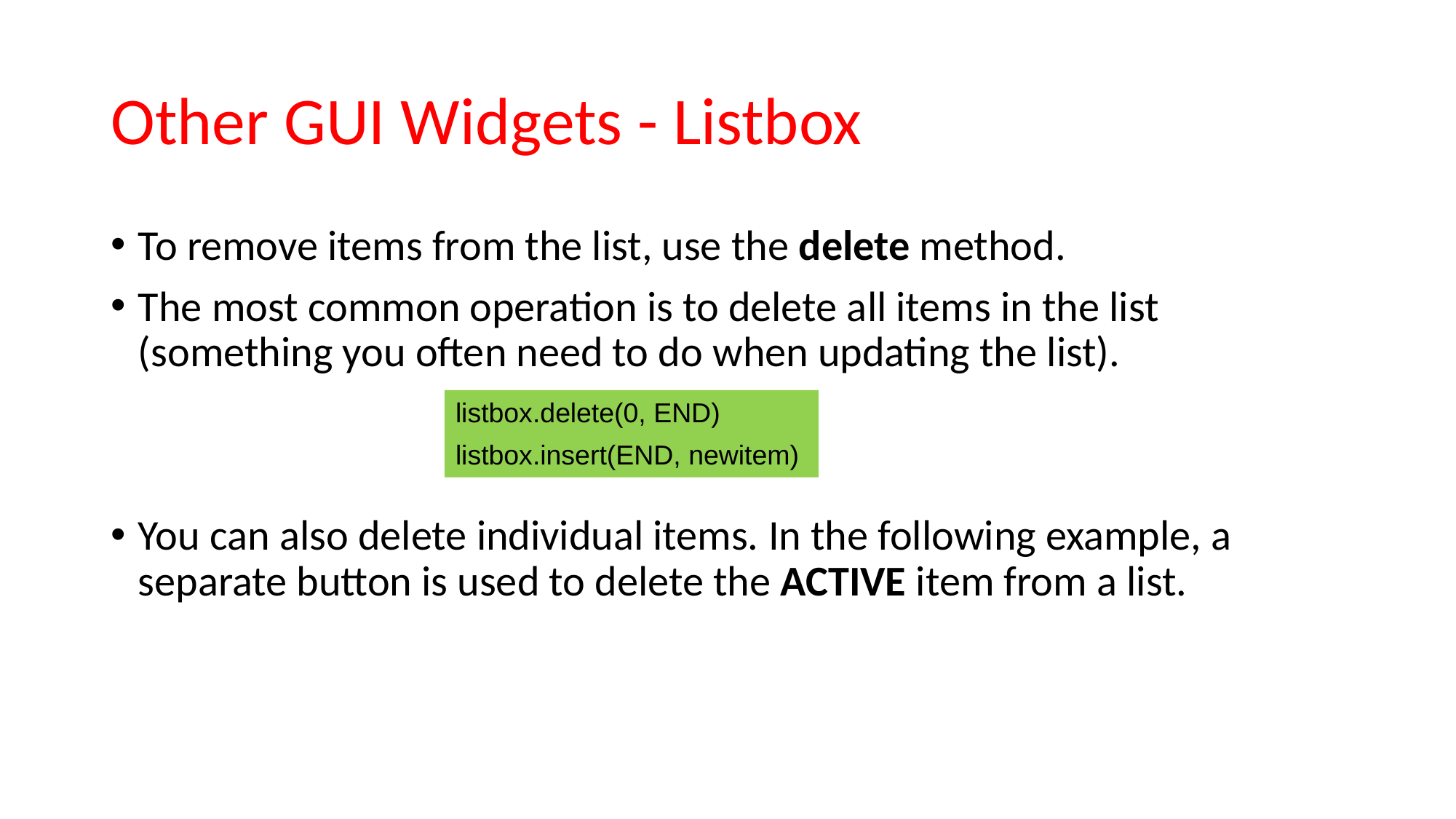

# Other GUI Widgets - Listbox
To remove items from the list, use the delete method.
The most common operation is to delete all items in the list (something you often need to do when updating the list).

You can also delete individual items. In the following example, a separate button is used to delete the ACTIVE item from a list.
listbox.delete(0, END)
listbox.insert(END, newitem)